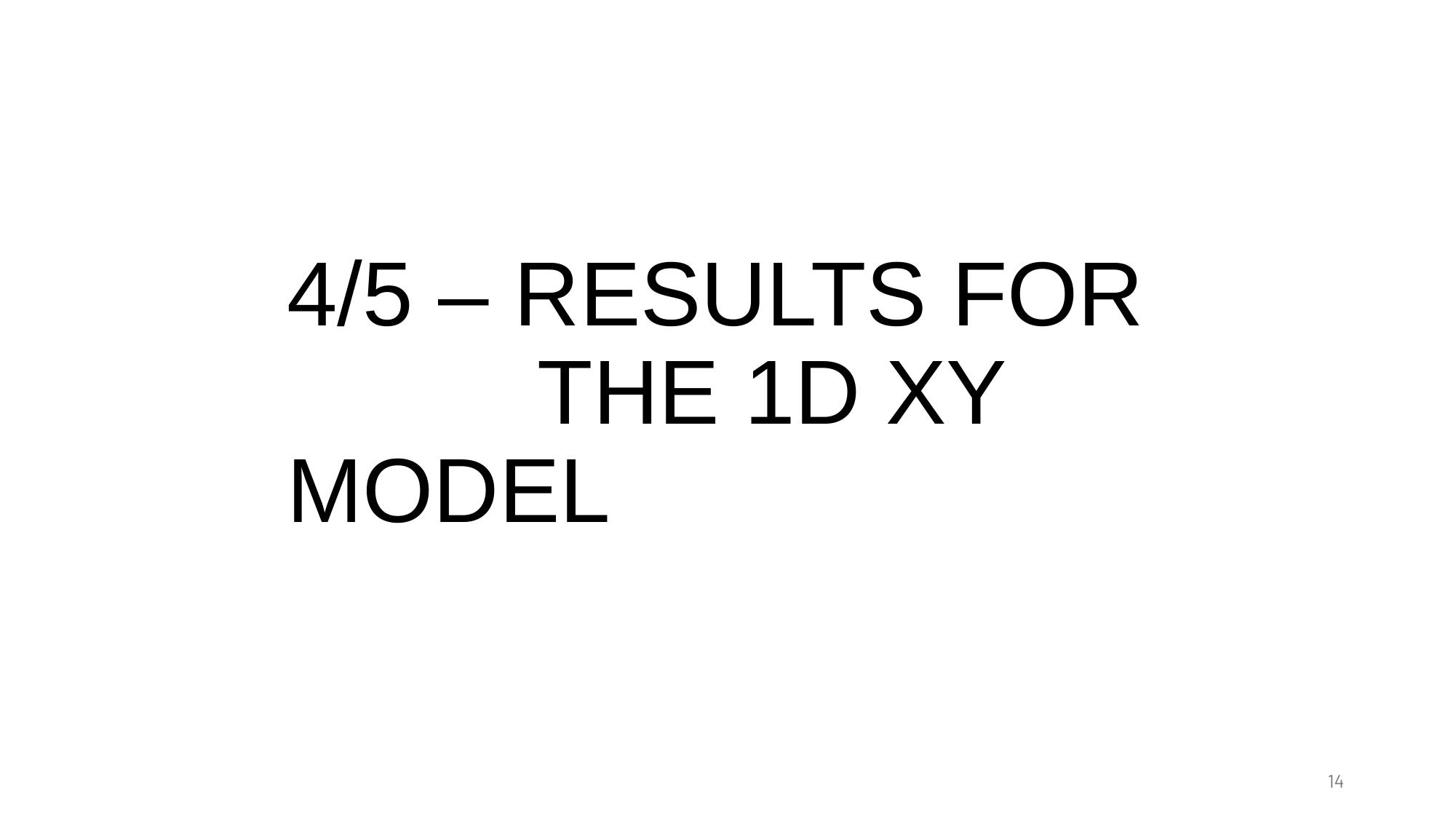

# 4/5 – RESULTS FOR THE 1D XY MODEL
14